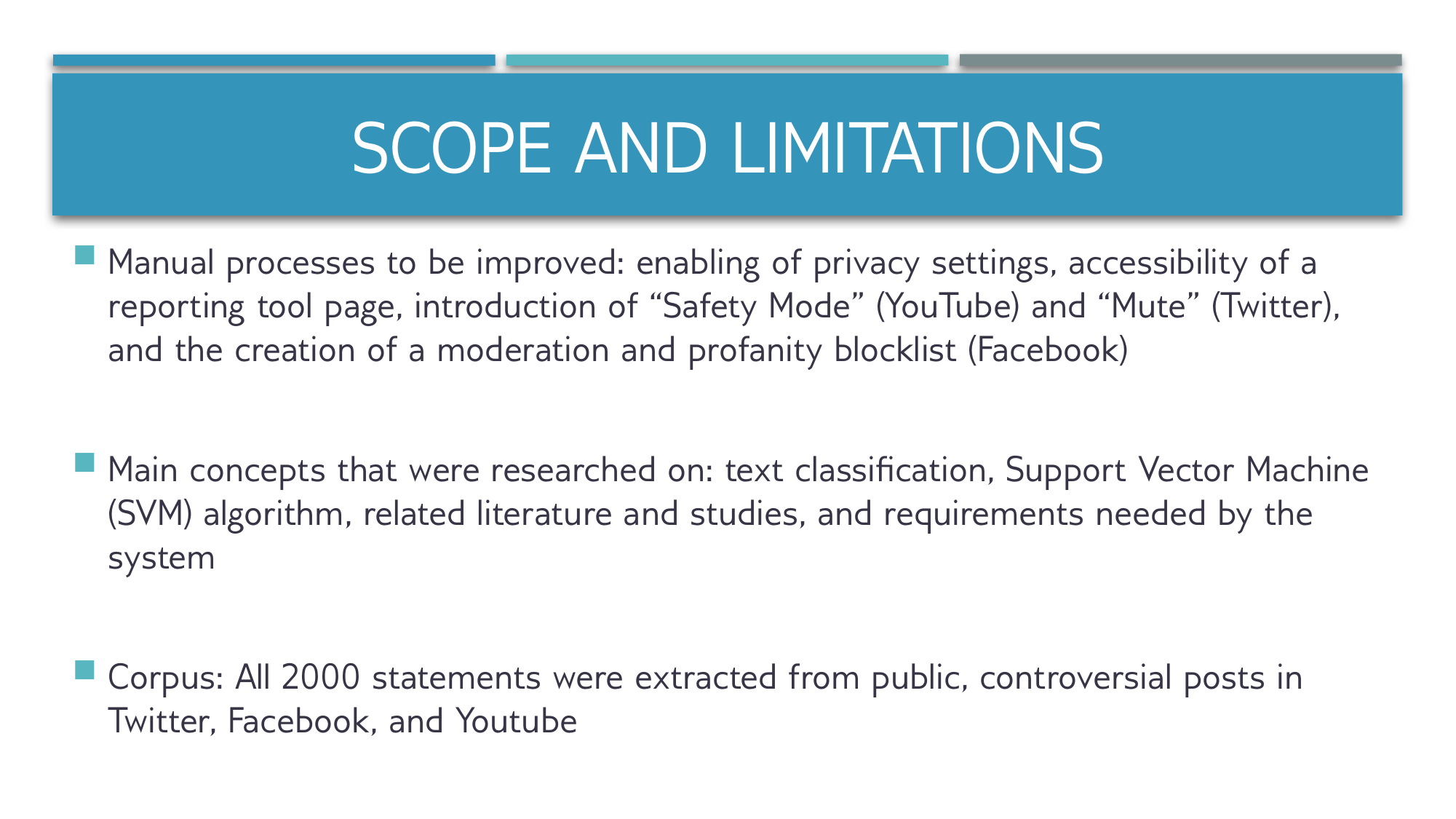

# Scope and Limitations

Manual processes to be improved: enabling of privacy settings, accessibility of a reporting tool page, introduction of “Safety Mode” (YouTube) and “Mute” (Twitter), and the creation of a moderation and profanity blocklist (Facebook)

Main concepts that were researched on: text classification, Support Vector Machine (SVM) algorithm, related literature and studies, and requirements needed by the system

Corpus: All 2000 statements were extracted from public, controversial posts in Twitter, Facebook, and Youtube